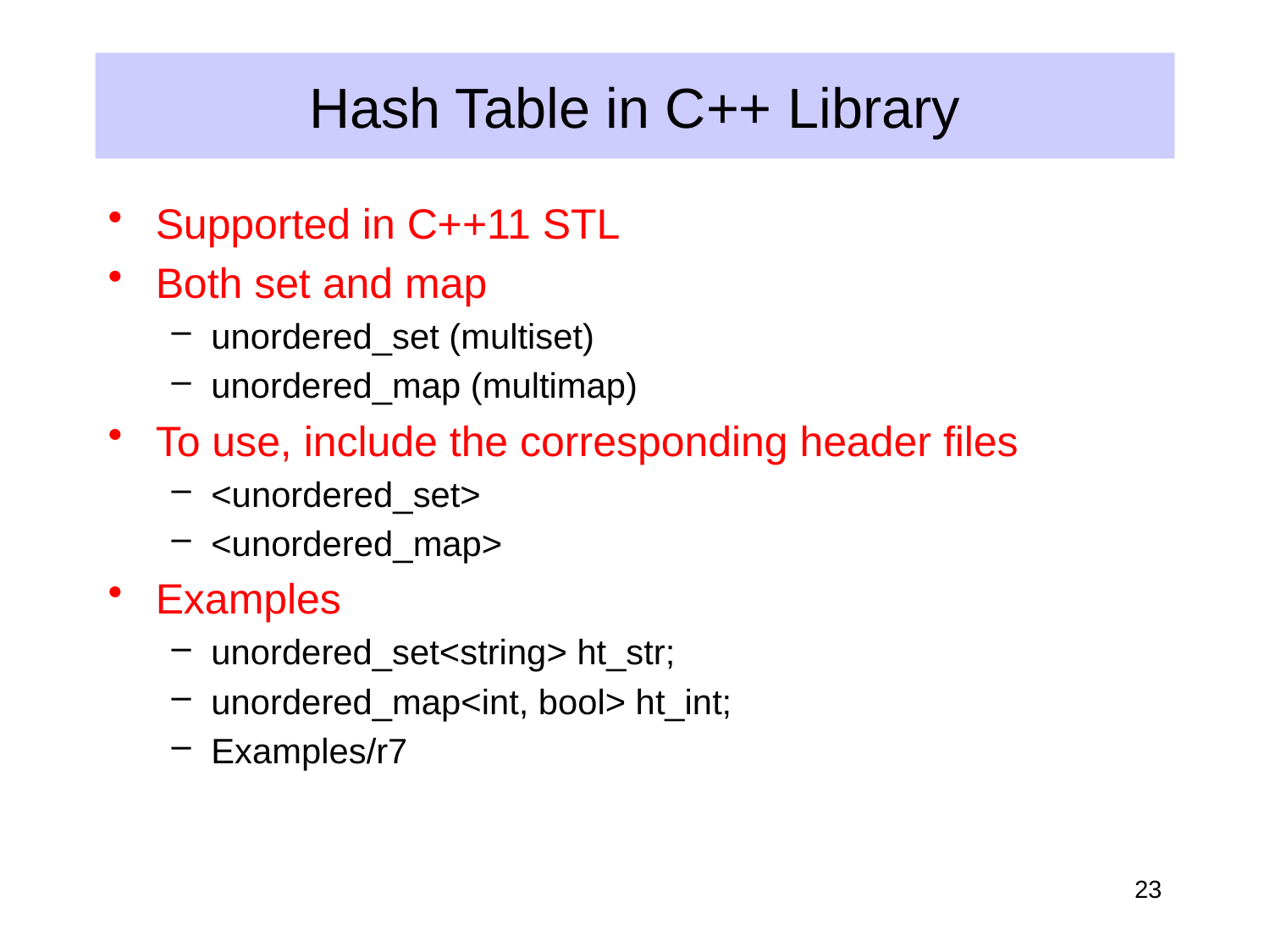

# Hash Table in C++ Library
Supported in C++11 STL
Both set and map
unordered_set (multiset)
unordered_map (multimap)
To use, include the corresponding header files
<unordered_set>
<unordered_map>
Examples
unordered_set<string> ht_str;
unordered_map<int, bool> ht_int;
Examples/r7
23